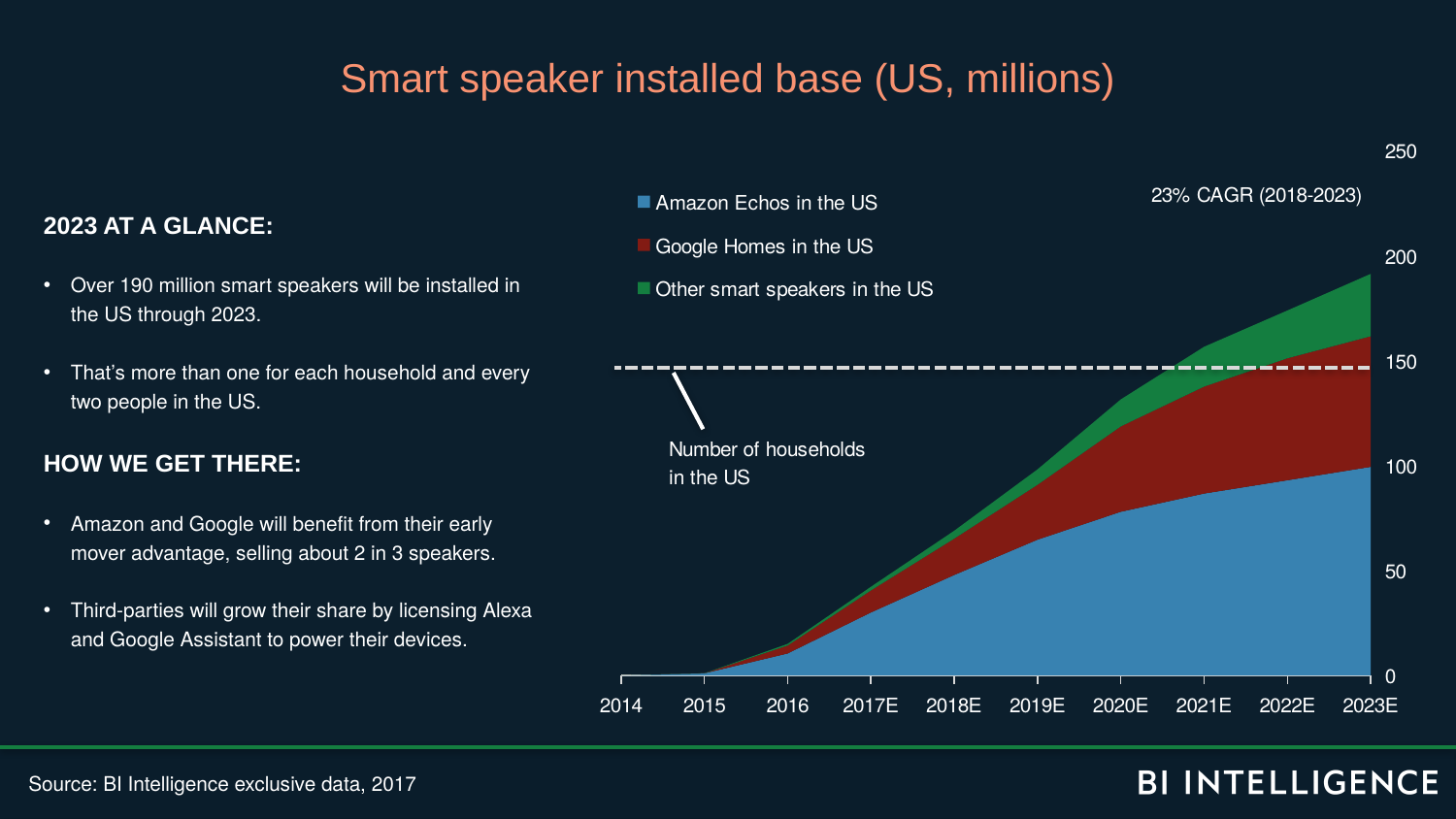

Smart speaker installed base (US, millions)

### Chart

| Category | Amazon Echos in the US | Google Homes in the US | Other smart speakers in the US |
|---|---|---|---|
| 2014 | 0.01 | 0.0 | 0.0 |
| 2015 | 1.0 | 0.0 | 0.025 |
| 2016 | 10.45 | 3.8 | 0.8 |
| 2017E | 30.0 | 10.5 | 1.75 |
| 2018E | 47.85 | 17.35416666666666 | 3.75 |
| 2019E | 64.67999999999999 | 26.13333333333333 | 7.34375 |
| 2020E | 77.9625 | 40.67 | 12.836875 |
| 2021E | 86.625 | 50.96000000000001 | 18.97625 |
| 2022E | 92.9775 | 58.0944 | 22.7715 |
| 2023E | 99.3531 | 62.22216 | 29.7168075 |
2023 at a glance:

Over 190 million smart speakers will be installed in the US through 2023.

That’s more than one for each household and every two people in the US.

How we get there:

Amazon and Google will benefit from their early mover advantage, selling about 2 in 3 speakers.
Third-parties will grow their share by licensing Alexa and Google Assistant to power their devices.
Source: BI Intelligence exclusive data, 2017